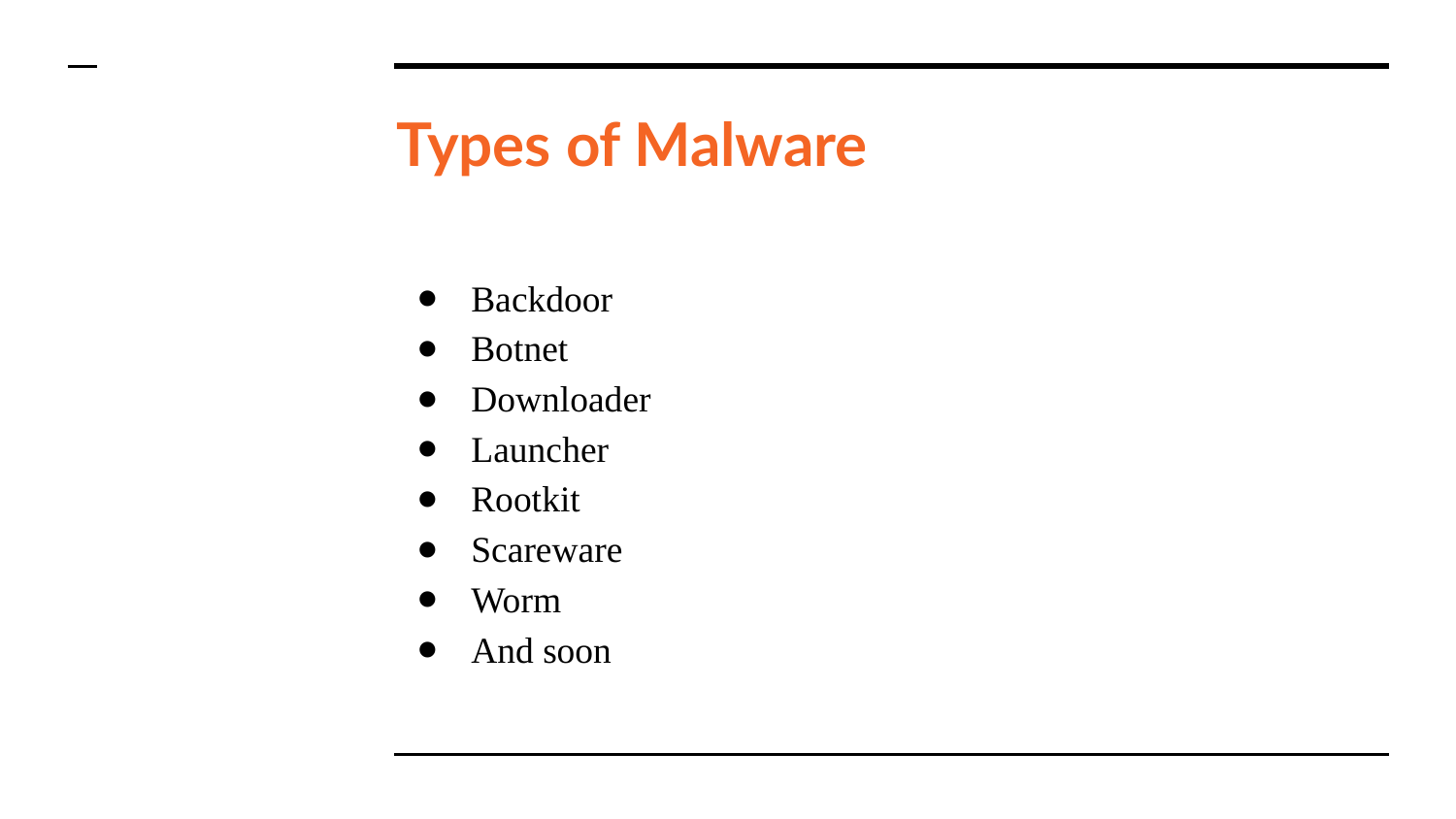

# Types of Malware
Backdoor
Botnet
Downloader
Launcher
Rootkit
Scareware
Worm
And soon